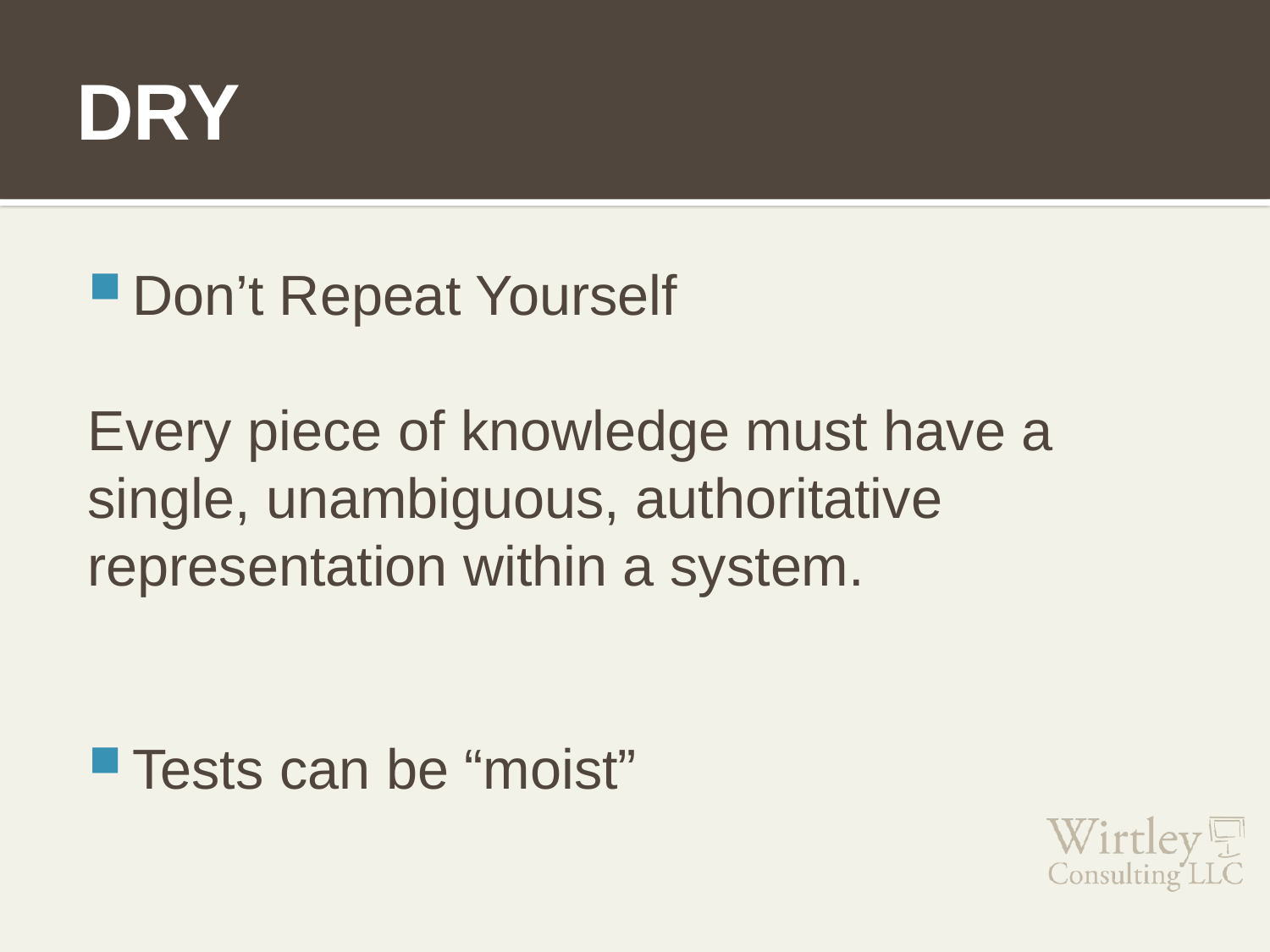

# DRY
Don’t Repeat Yourself

Every piece of knowledge must have a single, unambiguous, authoritative representation within a system.

Tests can be “moist”